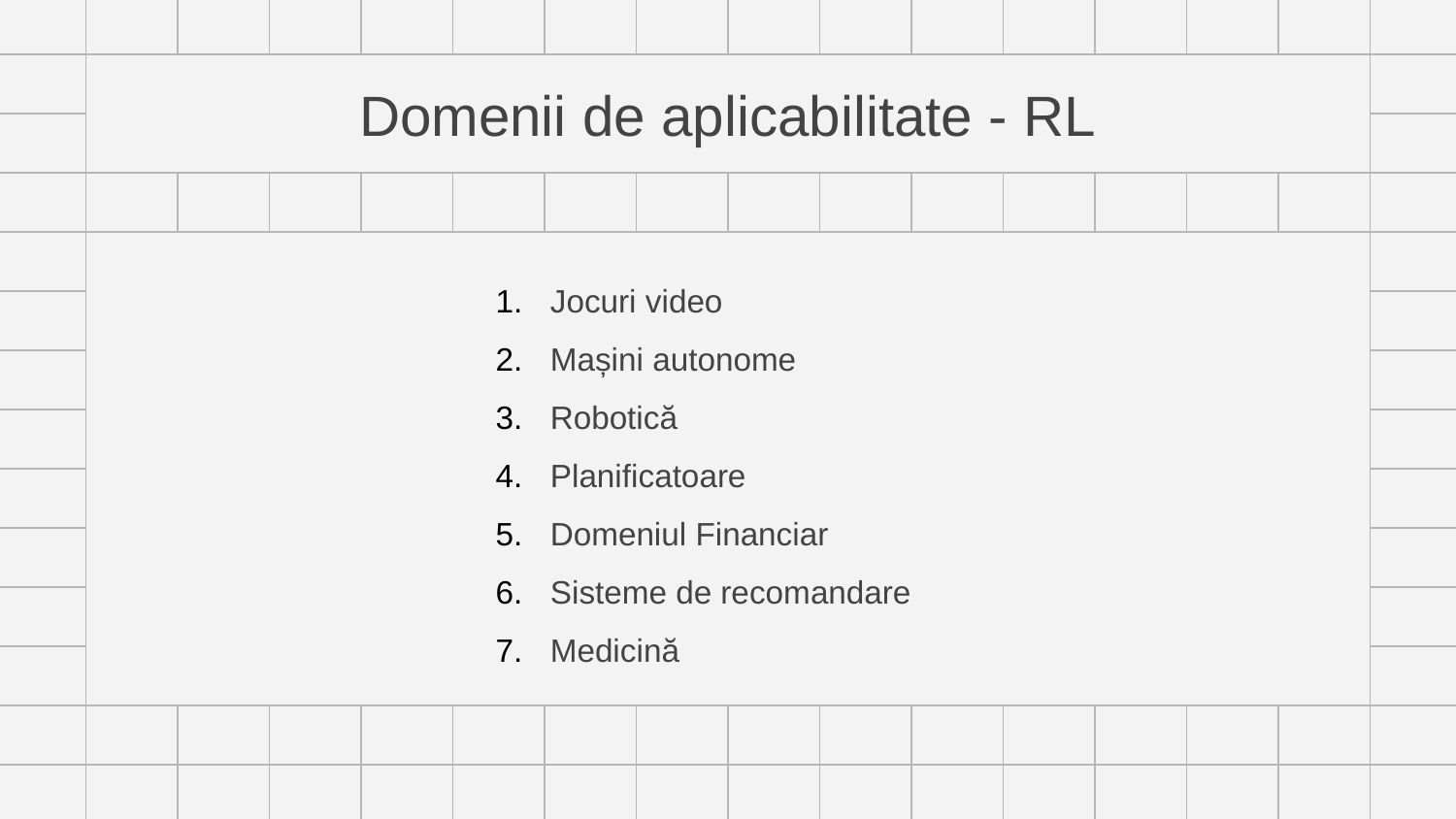

# Domenii de aplicabilitate - RL
Jocuri video
Mașini autonome
Robotică
Planificatoare
Domeniul Financiar
Sisteme de recomandare
Medicină